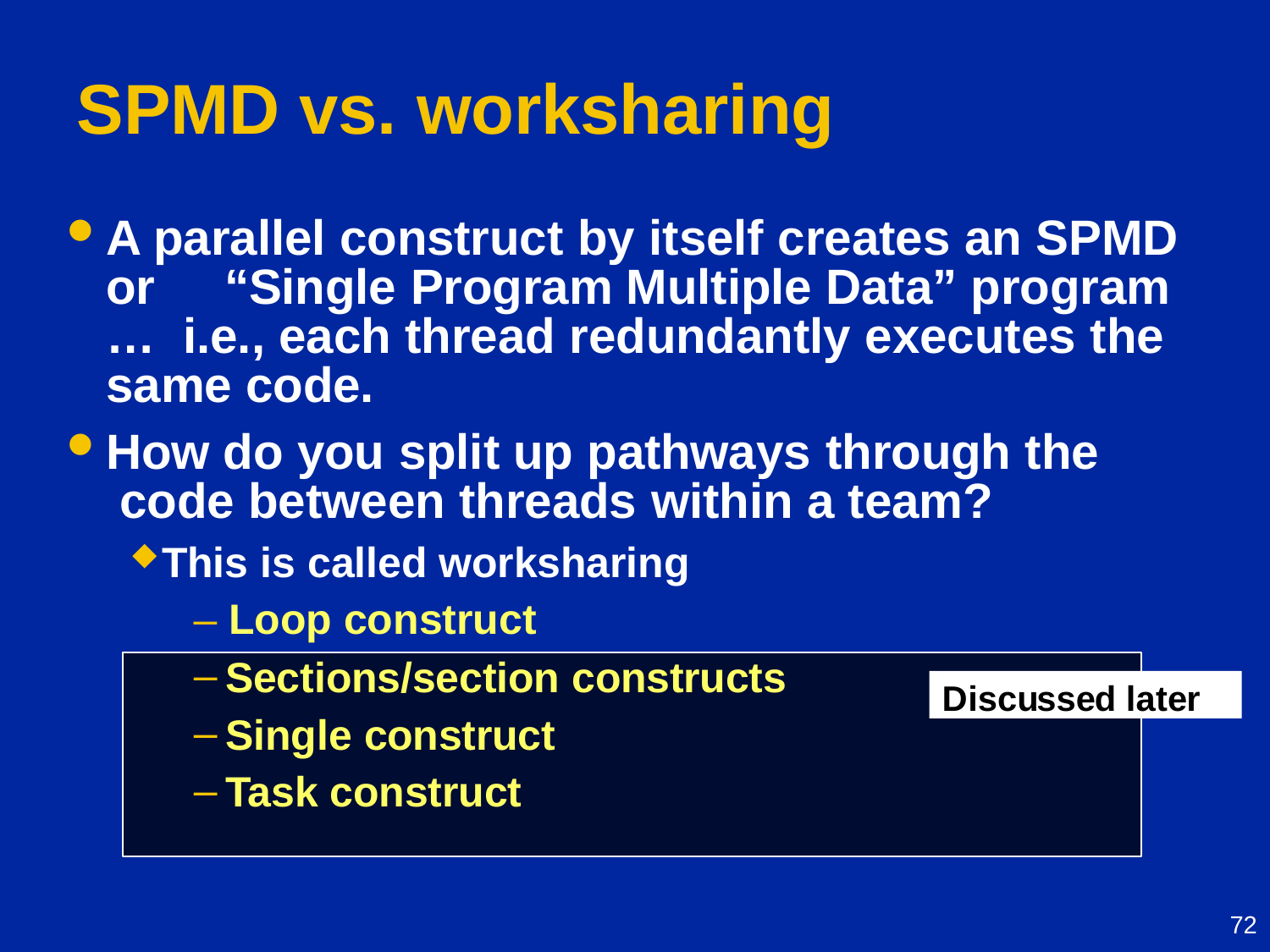

# SPMD vs. worksharing
A parallel construct by itself creates an SPMD  or	“Single Program Multiple Data” program …  i.e., each thread redundantly executes the  same code.
How do you split up pathways through the  code between threads within a team?
This is called worksharing
– Loop construct
Sections/section constructs
Single construct
Task construct

Discussed later
72